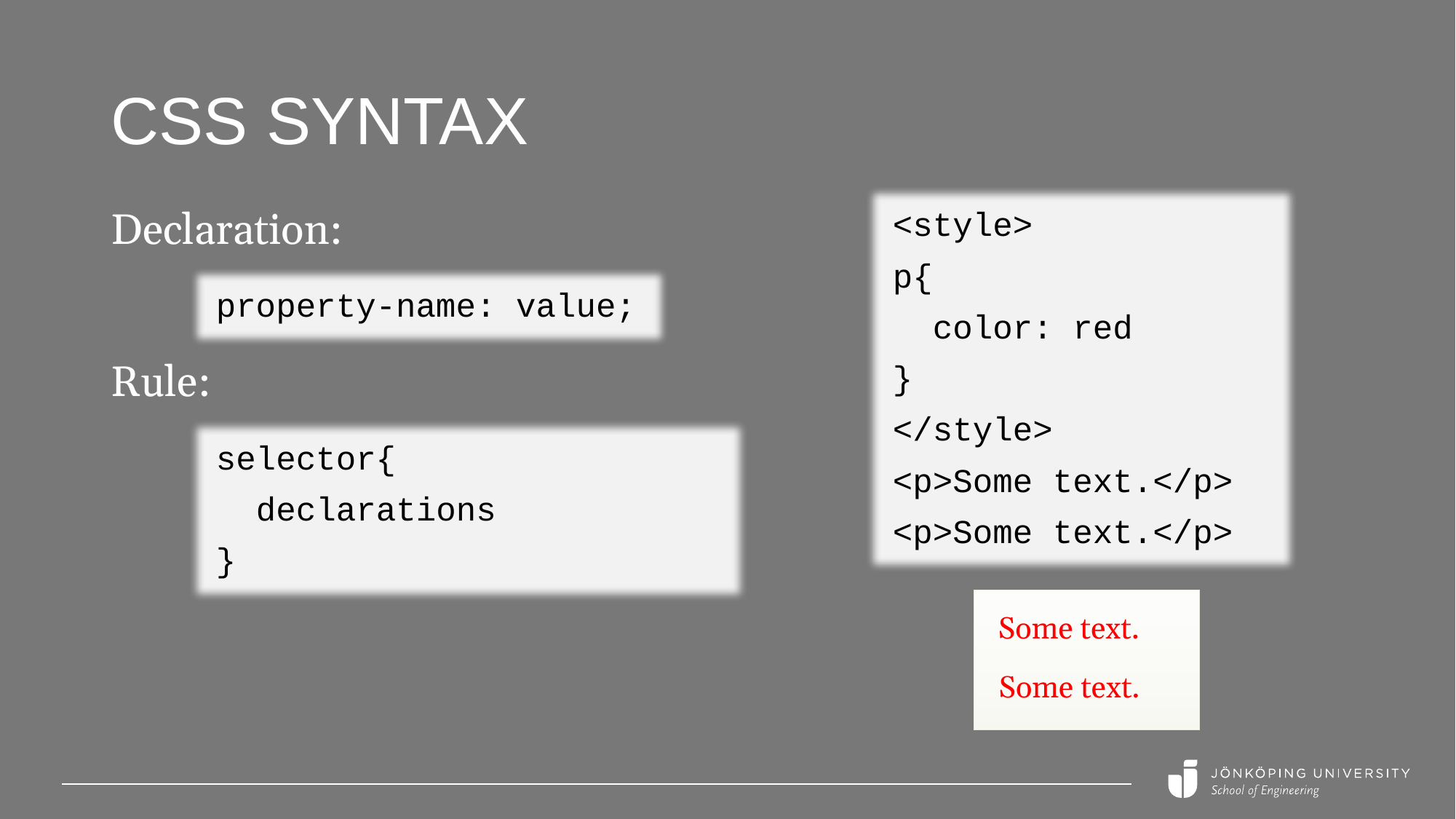

# CSS syntax
Declaration:
<style>
p{
  color: red
}
</style>
<p>Some text.</p>
<p>Some text.</p>
property-name: value;
Rule:
selector{
  declarations
}

Some text.
Some text.